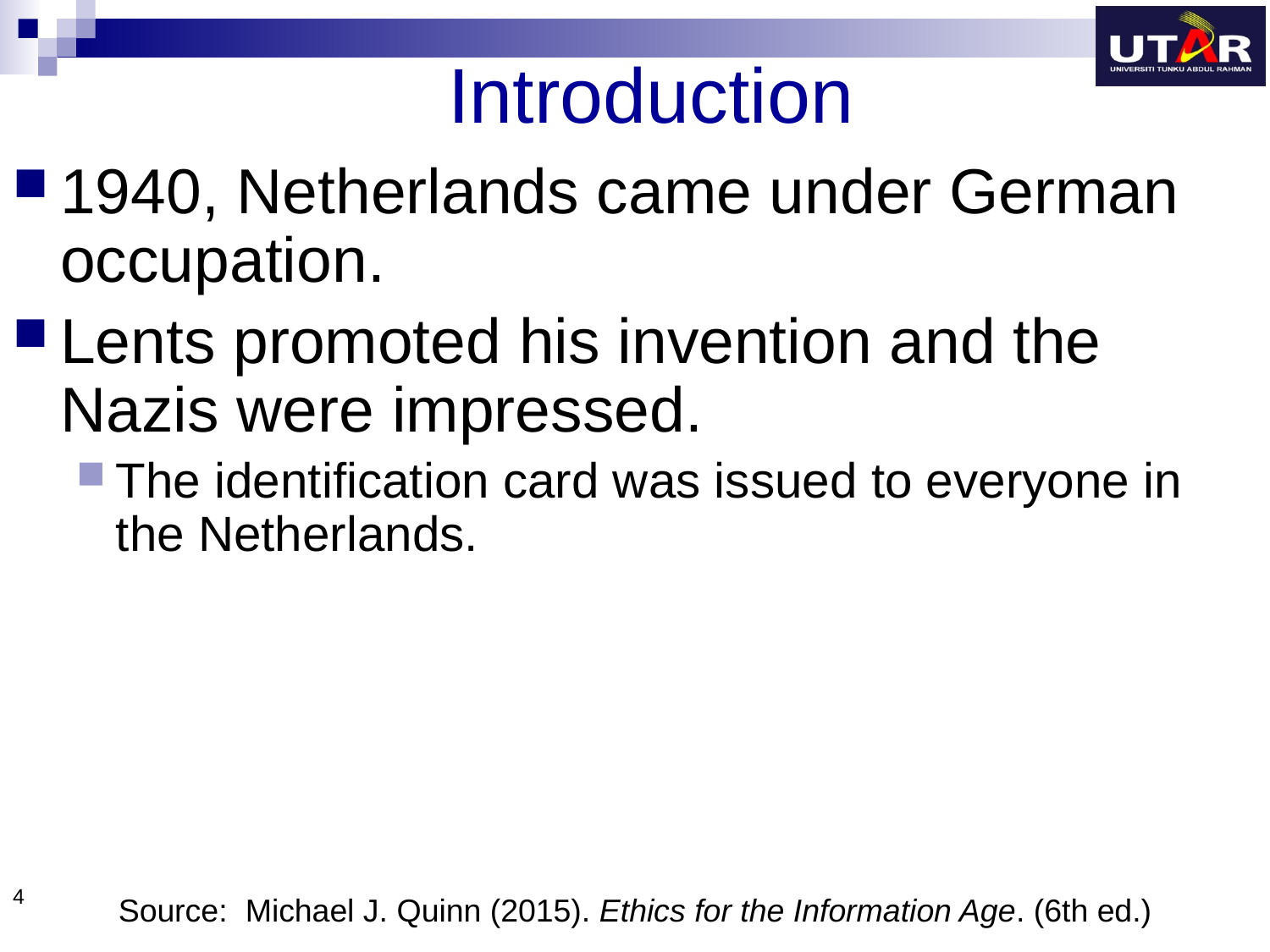

# Introduction
1940, Netherlands came under German occupation.
Lents promoted his invention and the Nazis were impressed.
The identification card was issued to everyone in the Netherlands.
4
Source: 	Michael J. Quinn (2015). Ethics for the Information Age. (6th ed.)